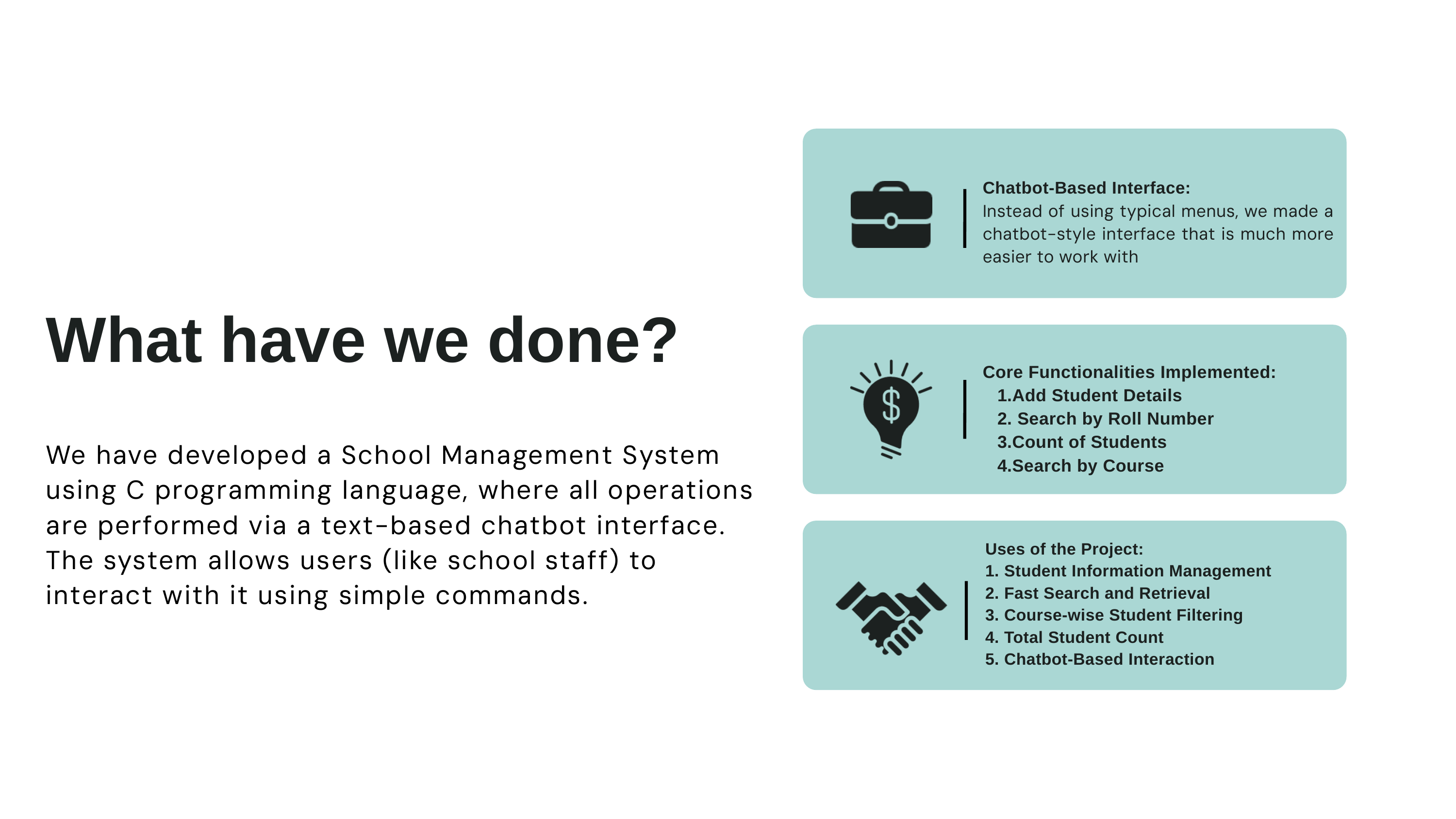

Chatbot-Based Interface:
Instead of using typical menus, we made a chatbot-style interface that is much more easier to work with

What have we done?

Core Functionalities Implemented:
Add Student Details
 Search by Roll Number
Count of Students
Search by Course

We have developed a School Management System using C programming language, where all operations are performed via a text-based chatbot interface. The system allows users (like school staff) to interact with it using simple commands.

Uses of the Project:
1. Student Information Management
2. Fast Search and Retrieval
3. Course-wise Student Filtering
4. Total Student Count
5. Chatbot-Based Interaction